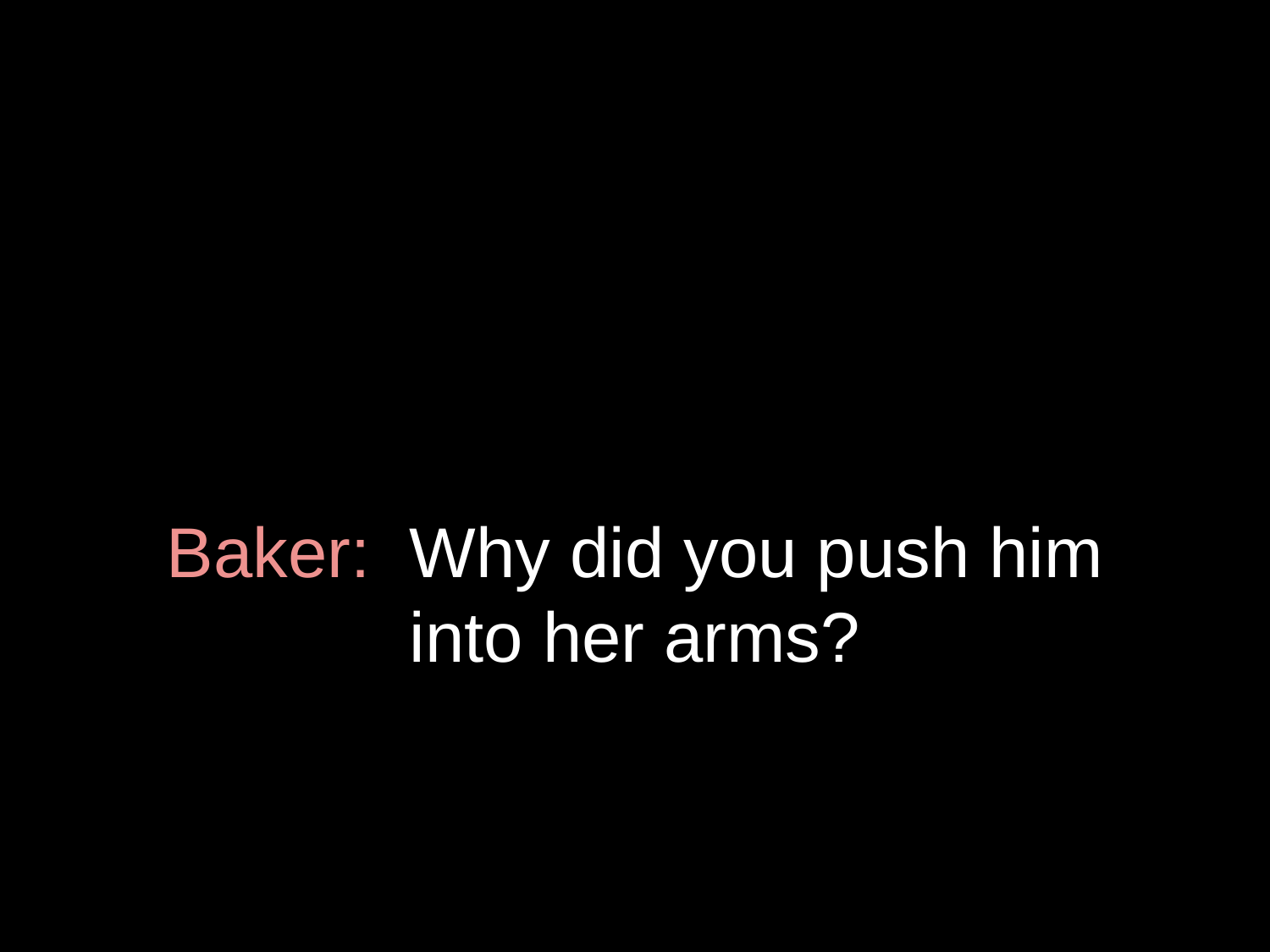

# Baker:  Why did you push him into her arms?